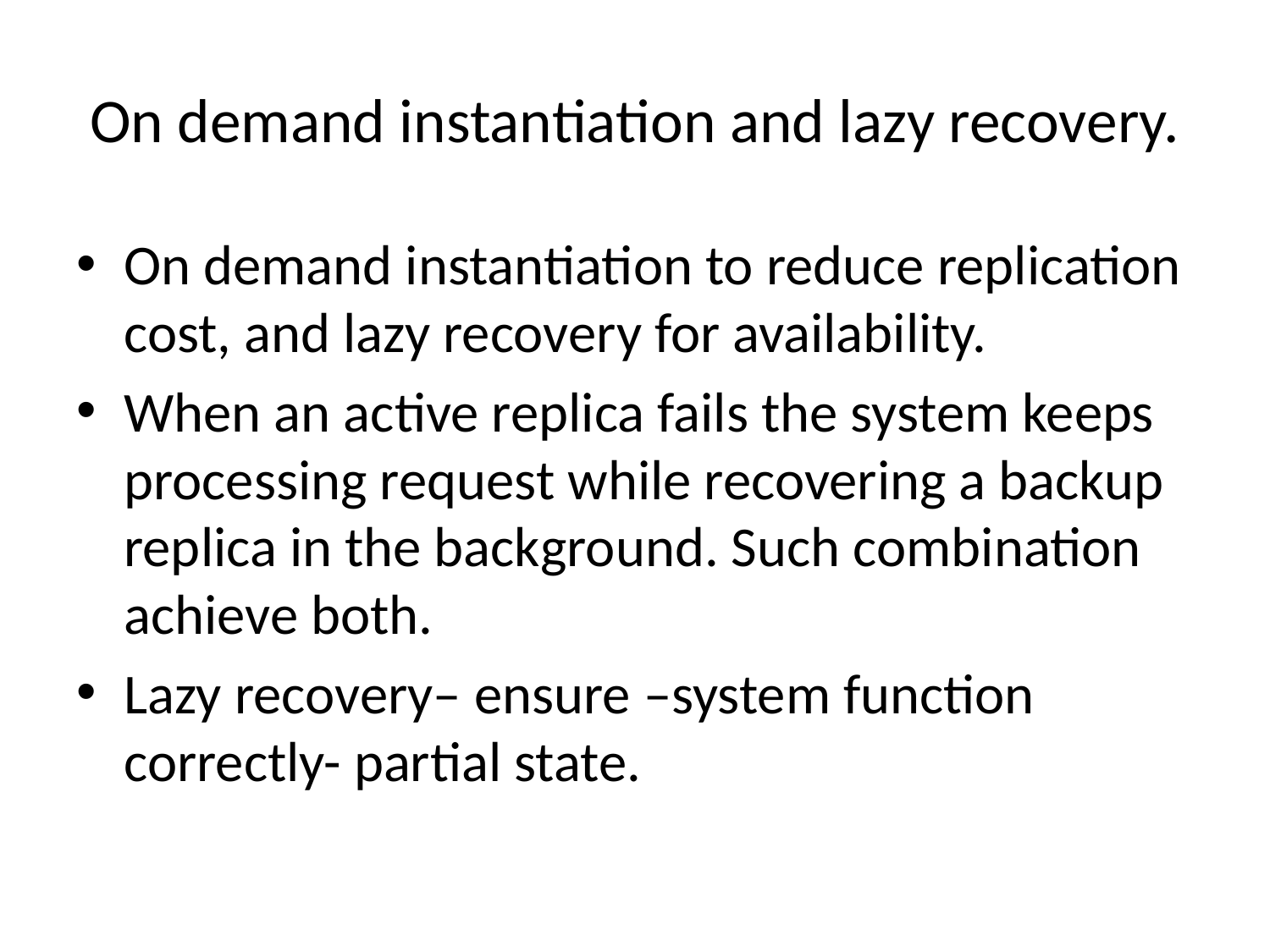

# On demand instantiation and lazy recovery.
On demand instantiation to reduce replication cost, and lazy recovery for availability.
When an active replica fails the system keeps processing request while recovering a backup replica in the background. Such combination achieve both.
Lazy recovery– ensure –system function correctly- partial state.